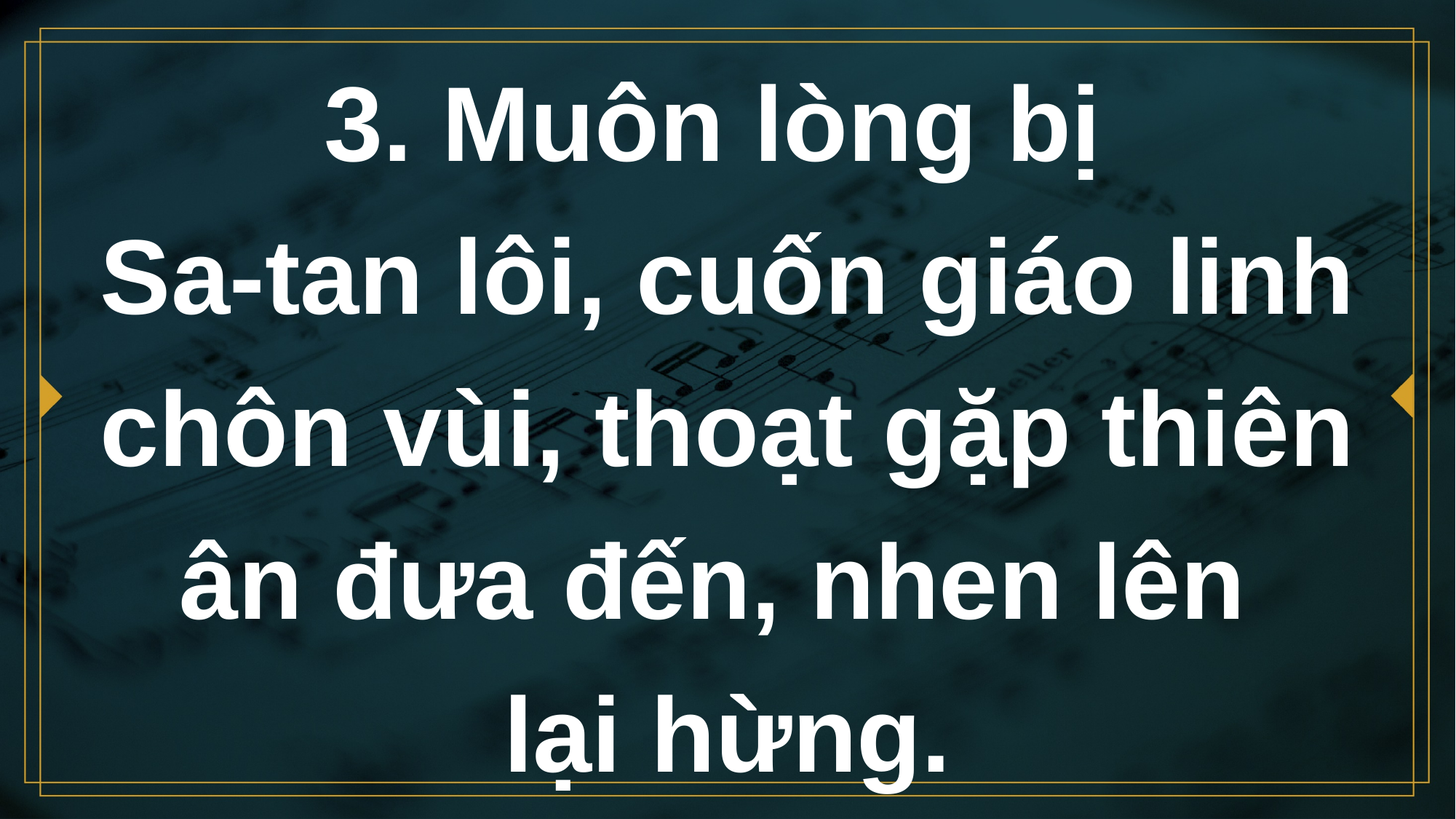

# 3. Muôn lòng bị Sa-tan lôi, cuốn giáo linh chôn vùi, thoạt gặp thiên ân đưa đến, nhen lên lại hừng.